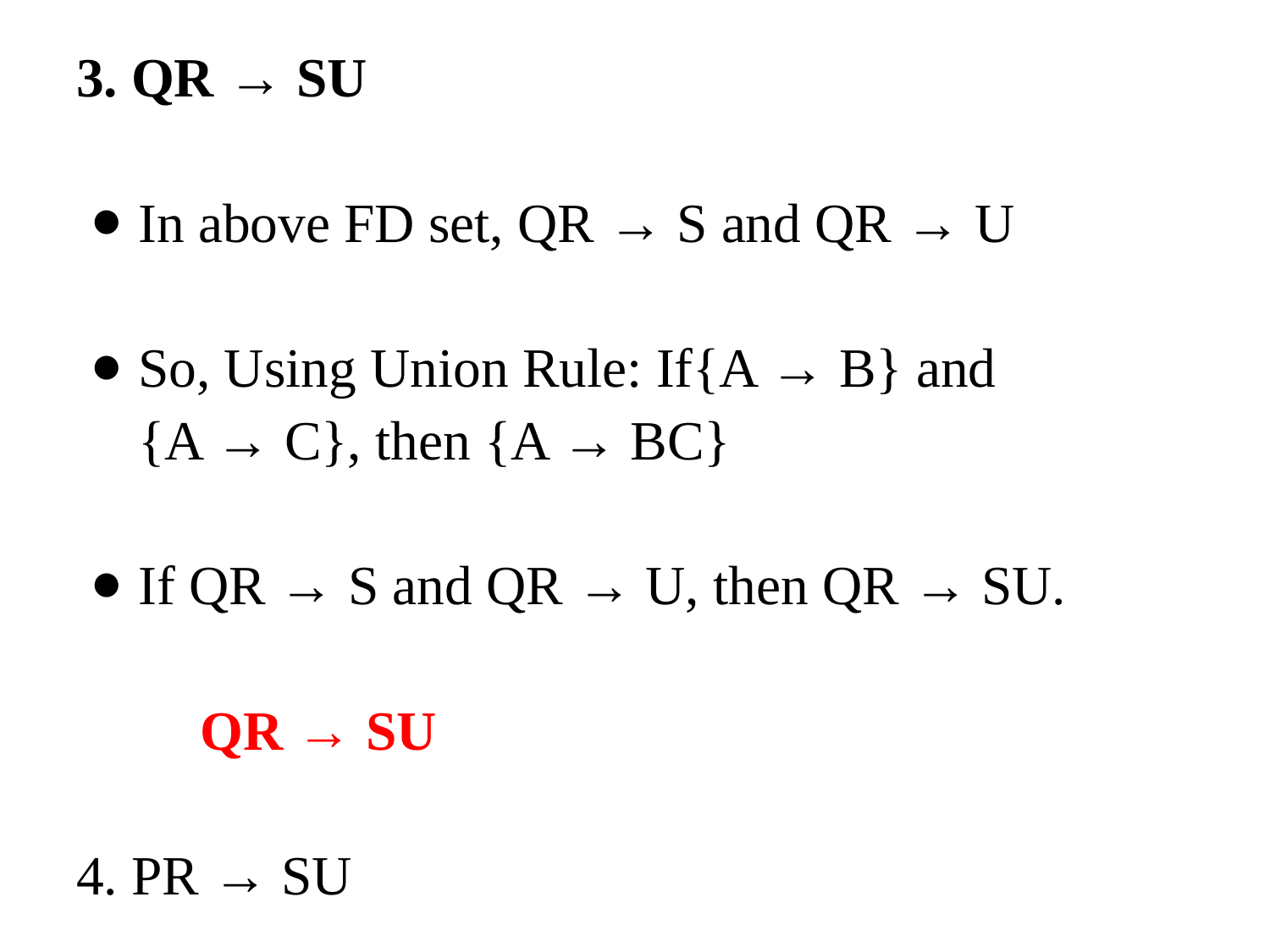

3. QR → SU

In above FD set, QR → S and QR → U

So, Using Union Rule: If{A → B} and
{A → C}, then {A → BC}

If QR → S and QR → U, then QR → SU.

QR → SU

4. PR → SU